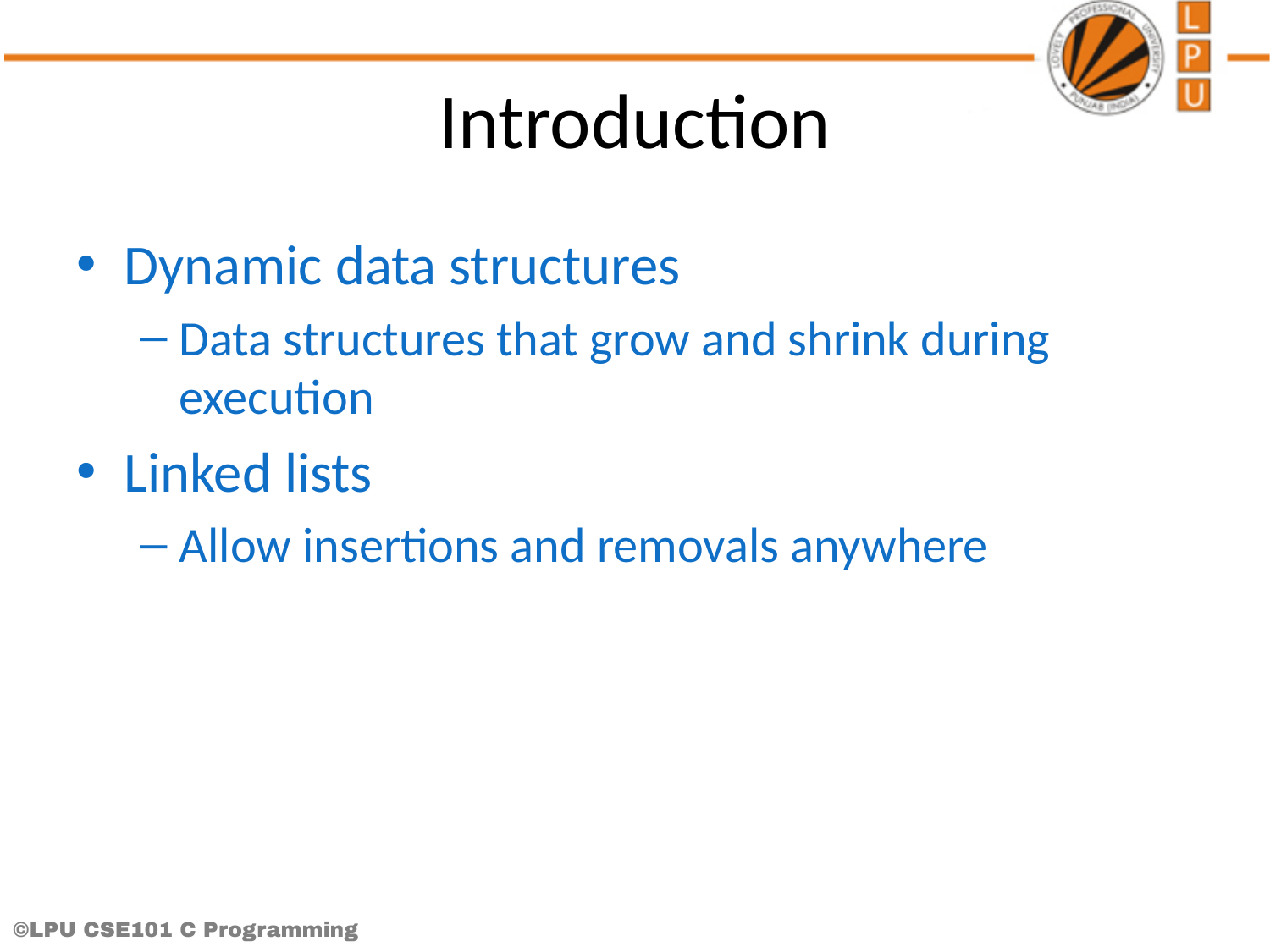

# Introduction
Dynamic data structures
Data structures that grow and shrink during execution
Linked lists
Allow insertions and removals anywhere